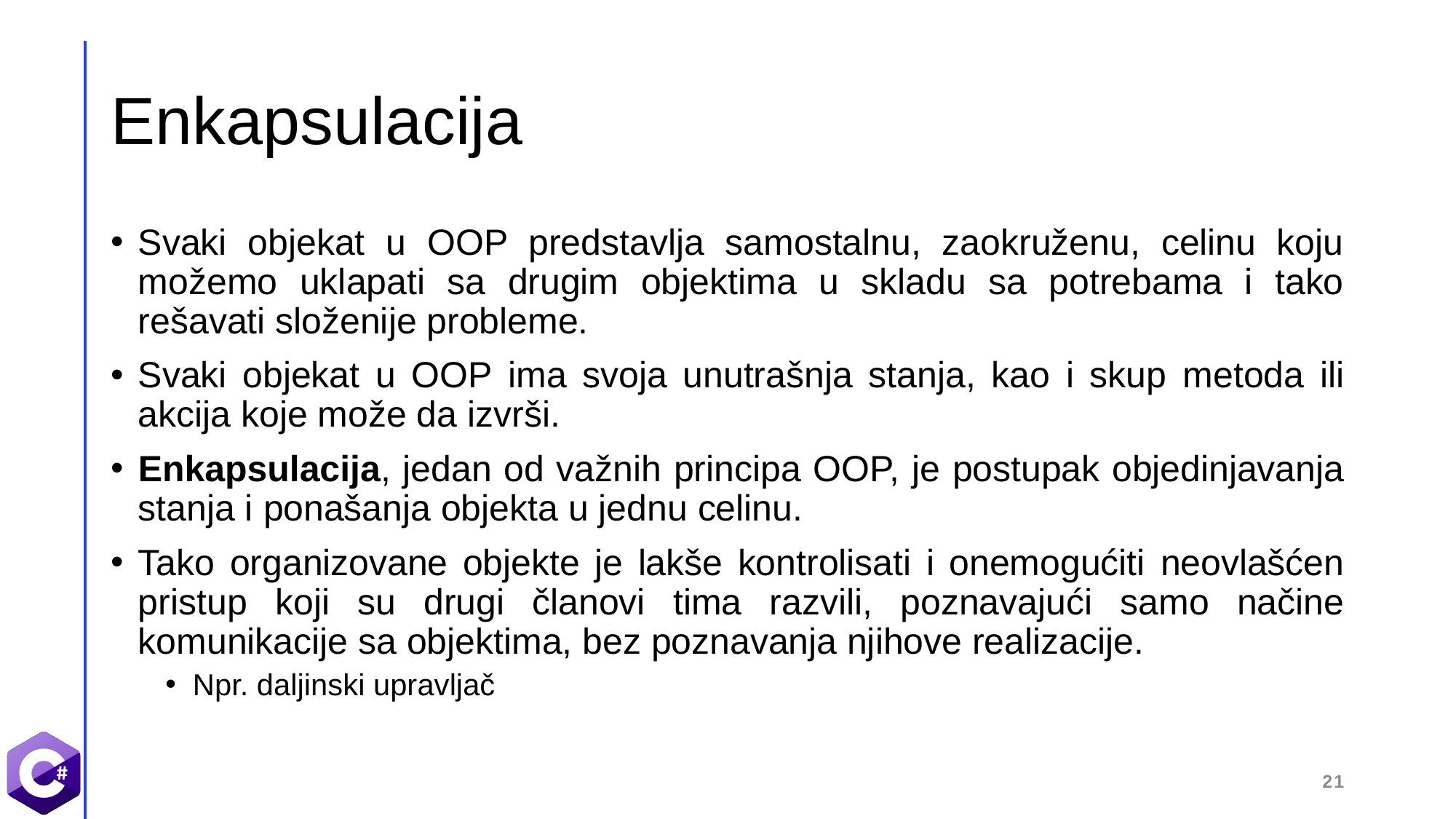

# Enkapsulacija
Svaki objekat u OOP predstavlja samostalnu, zaokruženu, celinu koju možemo uklapati sa drugim objektima u skladu sa potrebama i tako rešavati složenije probleme.
Svaki objekat u OOP ima svoja unutrašnja stanja, kao i skup metoda ili akcija koje može da izvrši.
Enkapsulacija, jedan od važnih principa OOP, je postupak objedinjavanja stanja i ponašanja objekta u jednu celinu.
Tako organizovane objekte je lakše kontrolisati i onemogućiti neovlašćen pristup koji su drugi članovi tima razvili, poznavajući samo načine komunikacije sa objektima, bez poznavanja njihove realizacije.
Npr. daljinski upravljač

21